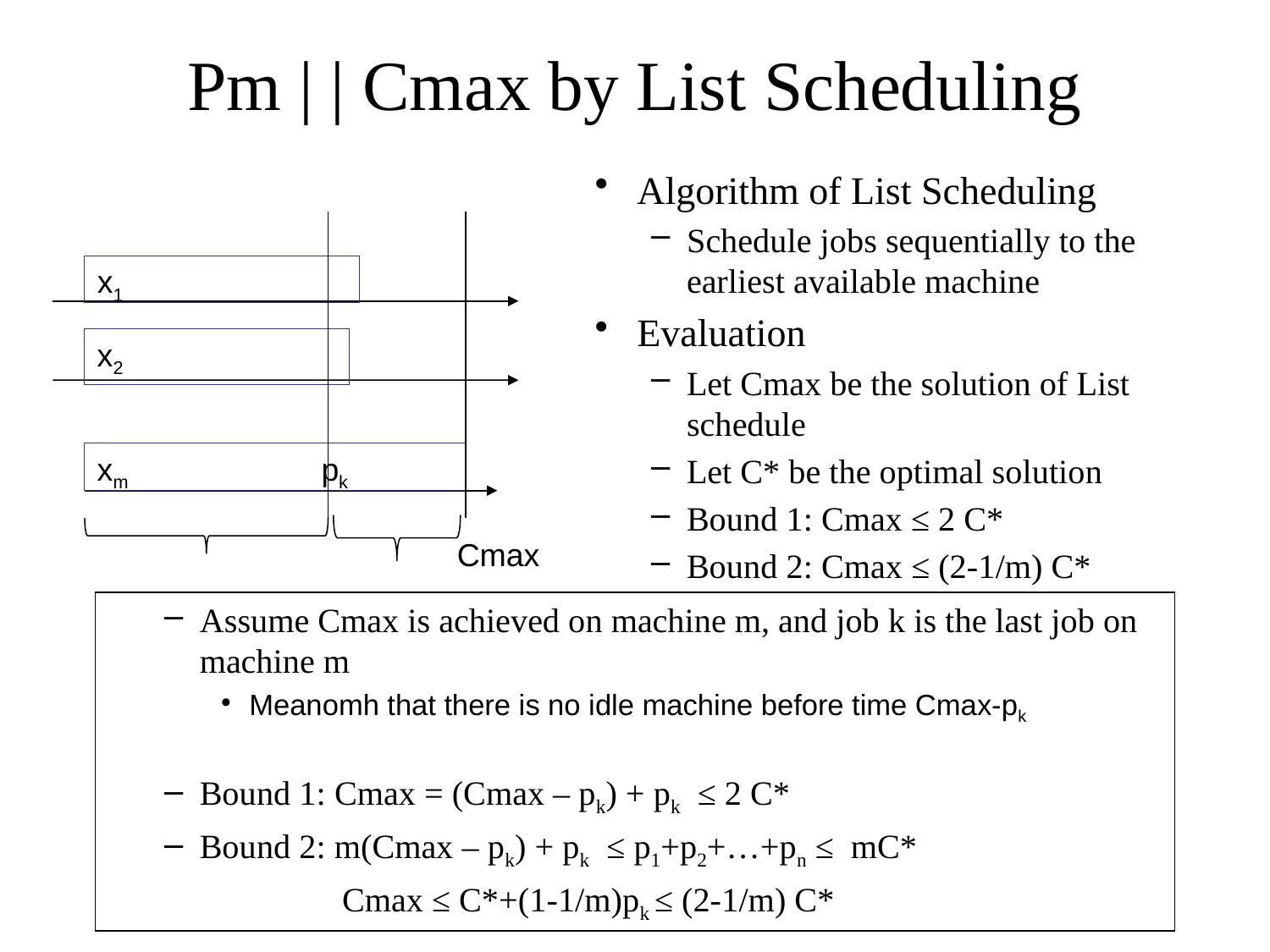

# Pm | | Cmax by List Scheduling
Algorithm of List Scheduling
Schedule jobs sequentially to the earliest available machine
Evaluation
Let Cmax be the solution of List schedule
Let C* be the optimal solution
Bound 1: Cmax ≤ 2 C*
Bound 2: Cmax ≤ (2-1/m) C*
x1
x2

xm                                      pk

Cmax
Assume Cmax is achieved on machine m, and job k is the last job on machine m
Meanomh that there is no idle machine before time Cmax-pk

Bound 1: Cmax = (Cmax – pk) + pk  ≤ 2 C*
Bound 2: m(Cmax – pk) + pk  ≤ p1+p2+…+pn ≤  mC*
                     Cmax ≤ C*+(1-1/m)pk ≤ (2-1/m) C*